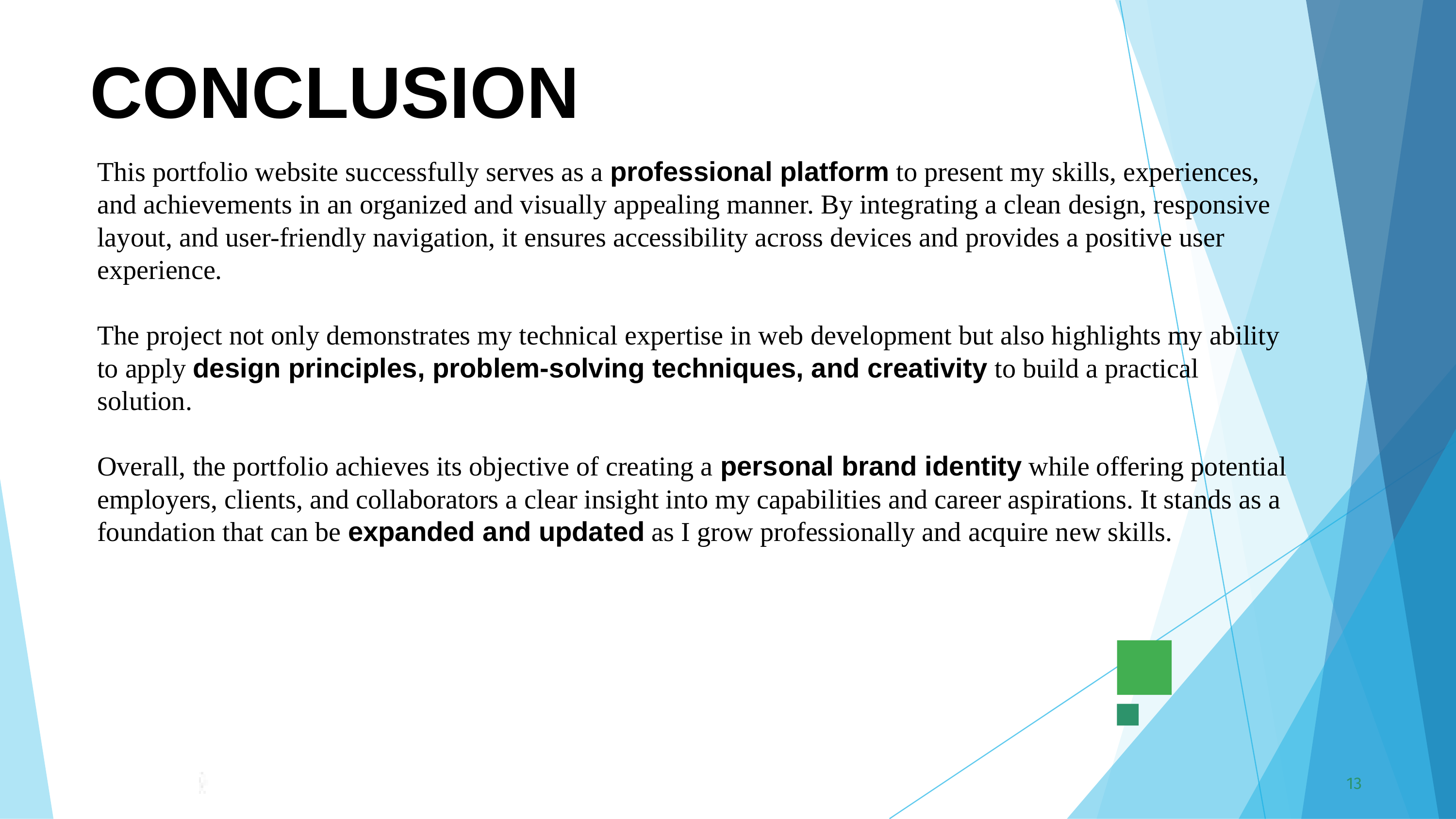

CONCLUSION
This portfolio website successfully serves as a professional platform to present my skills, experiences, and achievements in an organized and visually appealing manner. By integrating a clean design, responsive layout, and user-friendly navigation, it ensures accessibility across devices and provides a positive user experience.

The project not only demonstrates my technical expertise in web development but also highlights my ability to apply design principles, problem-solving techniques, and creativity to build a practical solution.

Overall, the portfolio achieves its objective of creating a personal brand identity while offering potential employers, clients, and collaborators a clear insight into my capabilities and career aspirations. It stands as a foundation that can be expanded and updated as I grow professionally and acquire new skills.

13